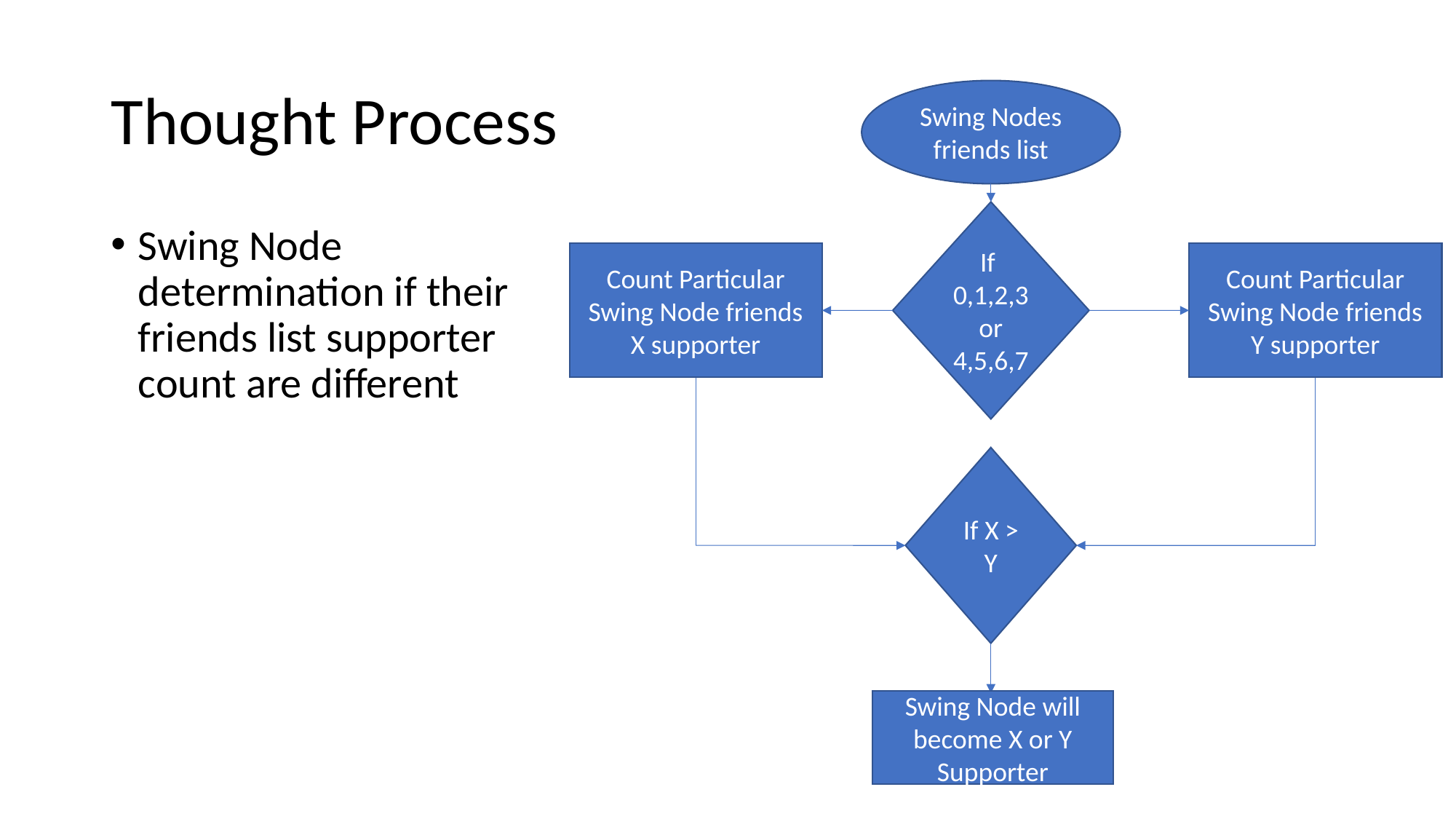

# Thought Process
Swing Nodes friends list
If  0,1,2,3 or 4,5,6,7
Swing Node determination if their friends list supporter count are different
Count Particular Swing Node friends X supporter
Count Particular Swing Node friends Y supporter
If X > Y
Swing Node will become X or Y Supporter